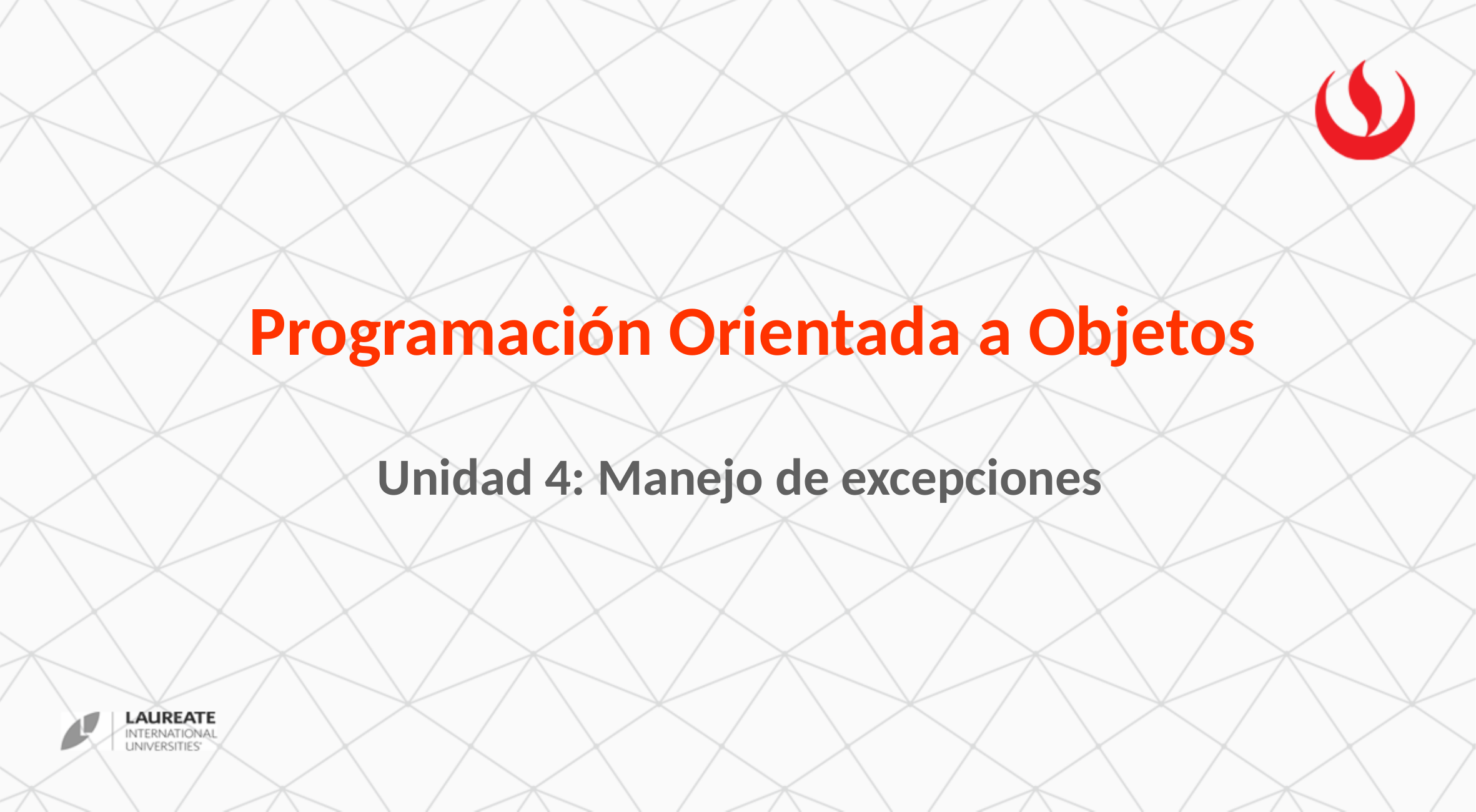

Programación Orientada a Objetos
Unidad 4: Manejo de excepciones